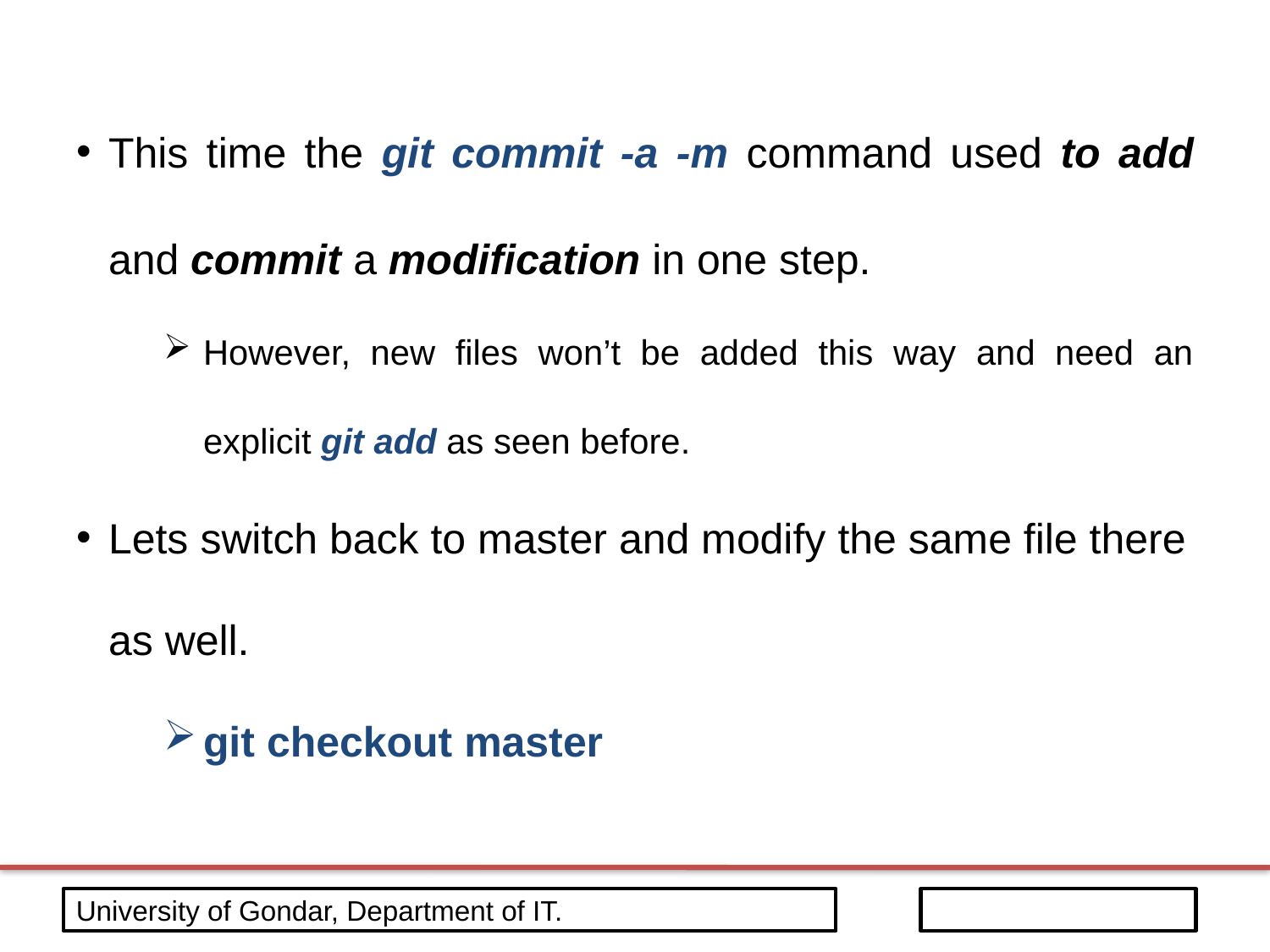

This time the git commit -a -m command used to add and commit a modification in one step.
However, new files won’t be added this way and need an explicit git add as seen before.
Lets switch back to master and modify the same file there as well.
git checkout master